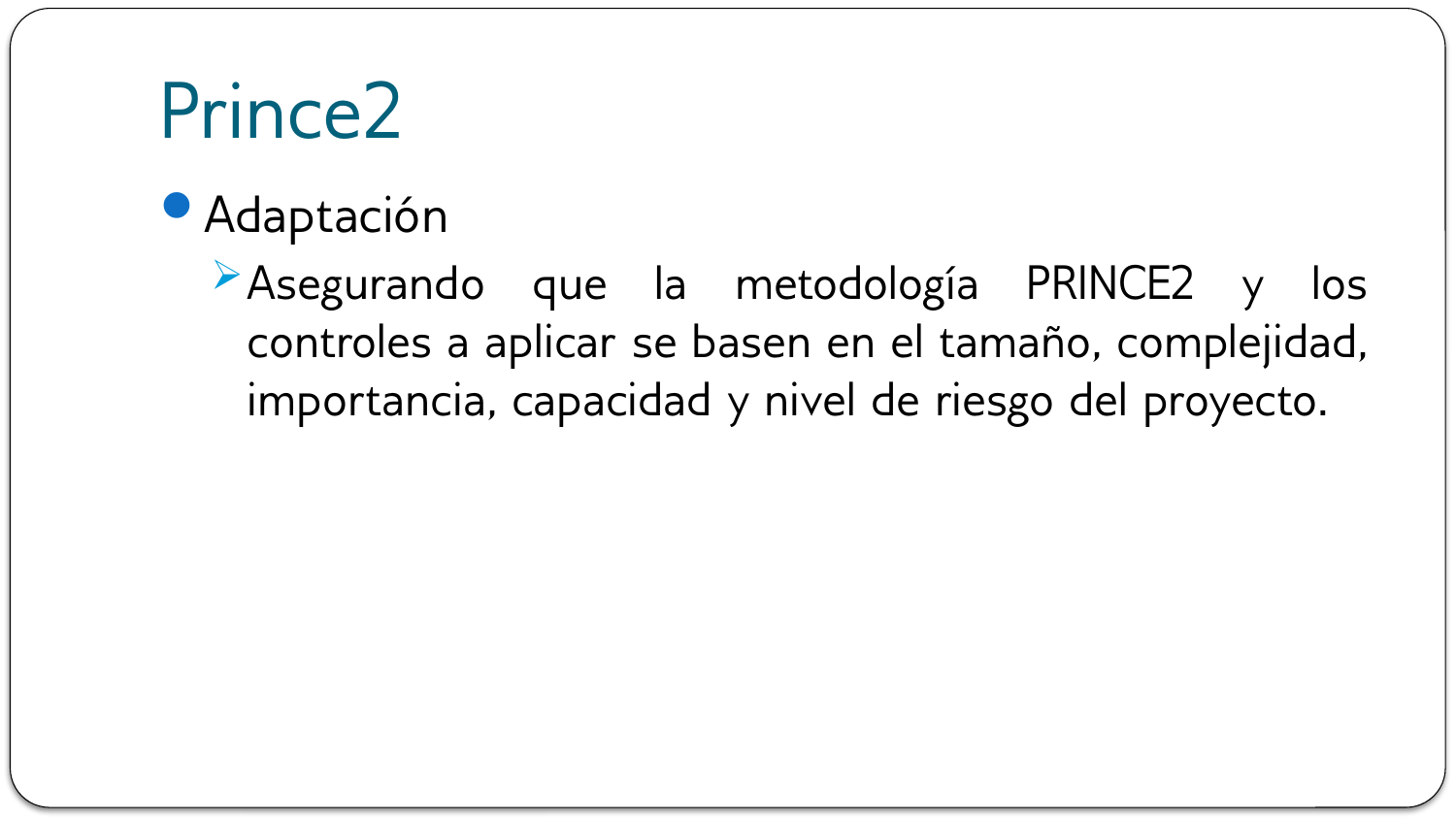

# Prince2
Adaptación
Asegurando que la metodología PRINCE2 y los controles a aplicar se basen en el tamaño, complejidad, importancia, capacidad y nivel de riesgo del proyecto.